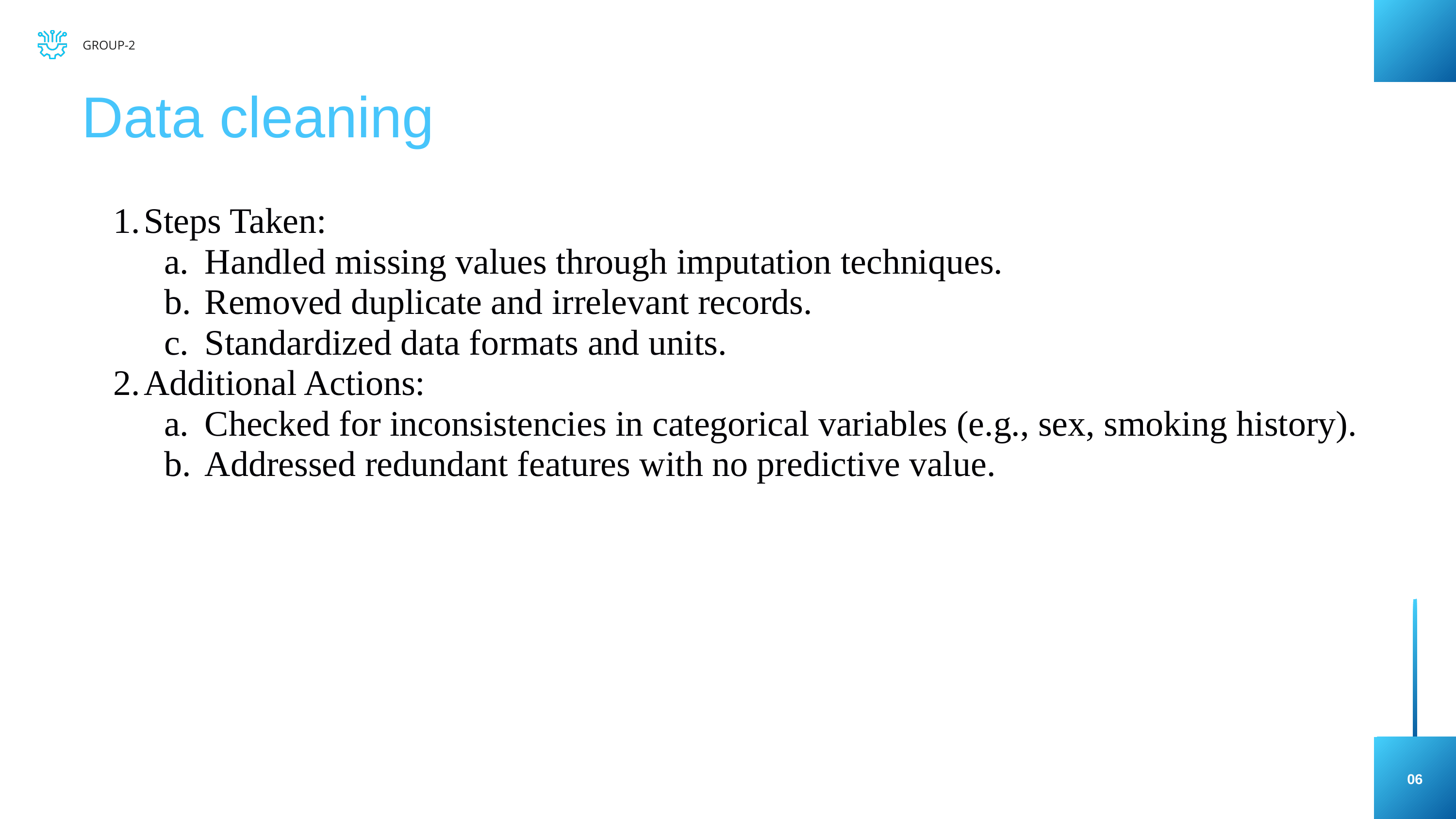

GROUP-2
Data cleaning
Steps Taken:
Handled missing values through imputation techniques.
Removed duplicate and irrelevant records.
Standardized data formats and units.
Additional Actions:
Checked for inconsistencies in categorical variables (e.g., sex, smoking history).
Addressed redundant features with no predictive value.

06